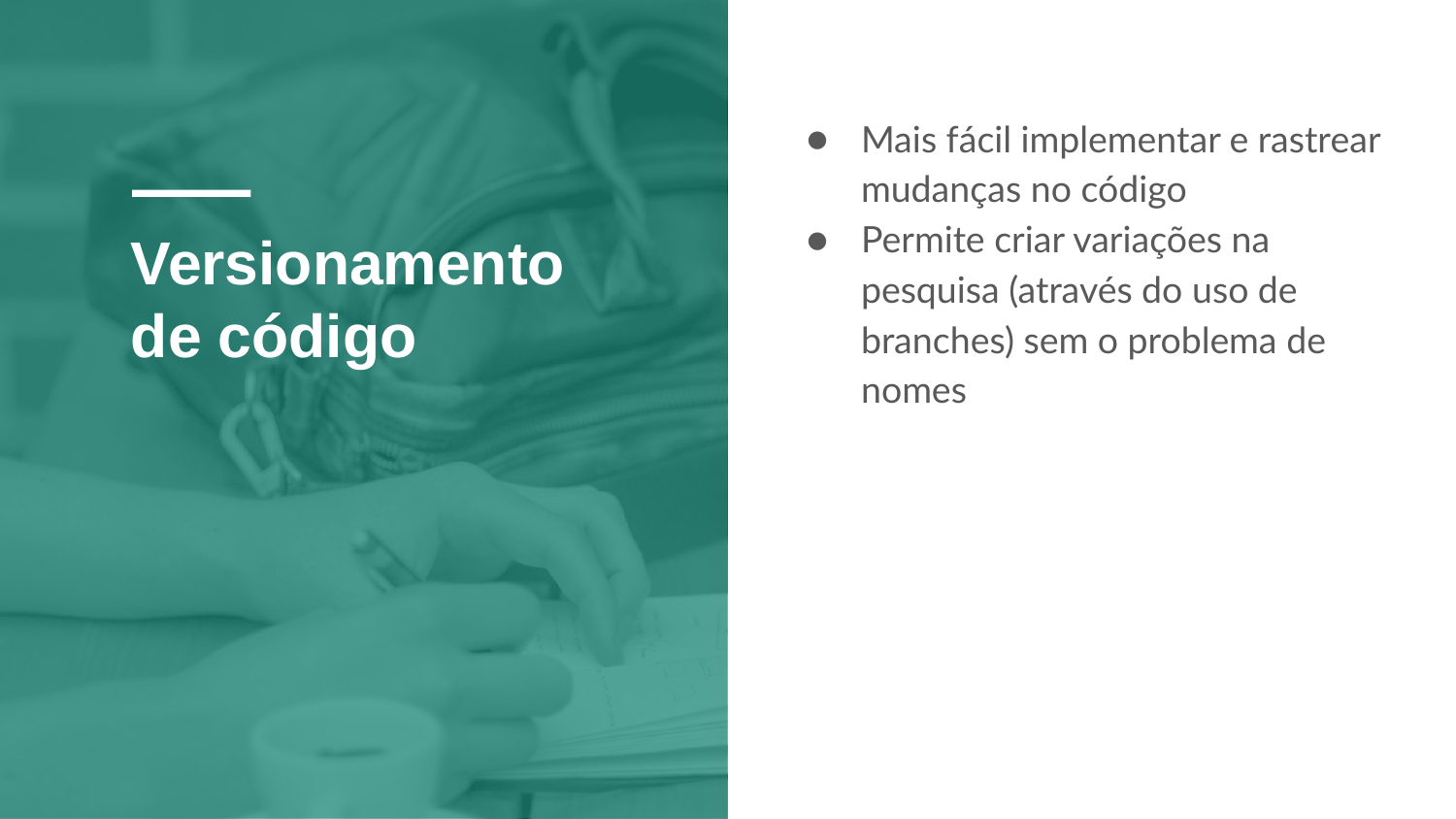

Mais fácil implementar e rastrear mudanças no código
Permite criar variações na pesquisa (através do uso de branches) sem o problema de nomes
Versionamento de código